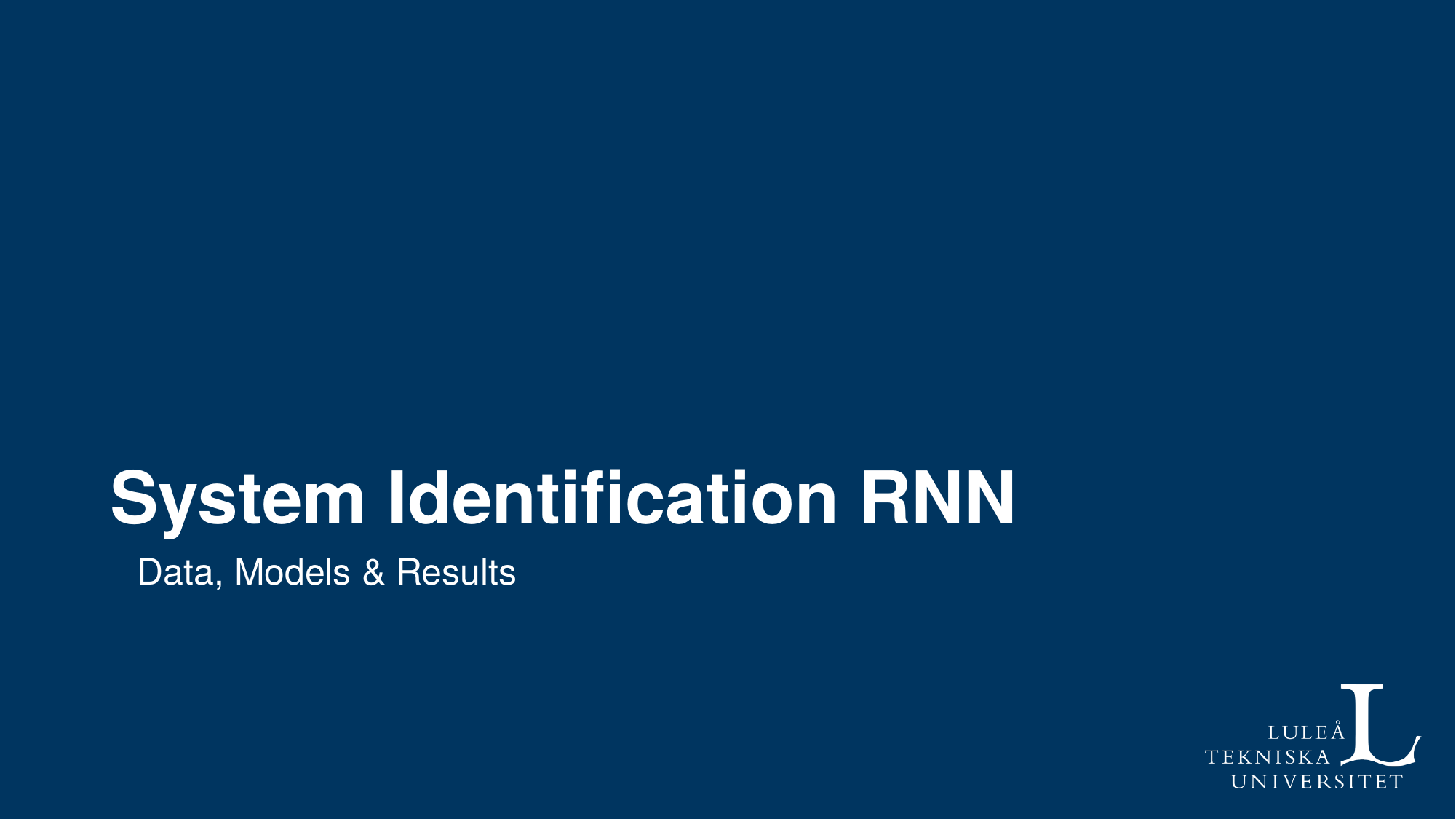

System Identification RNN
Data, Models & Results